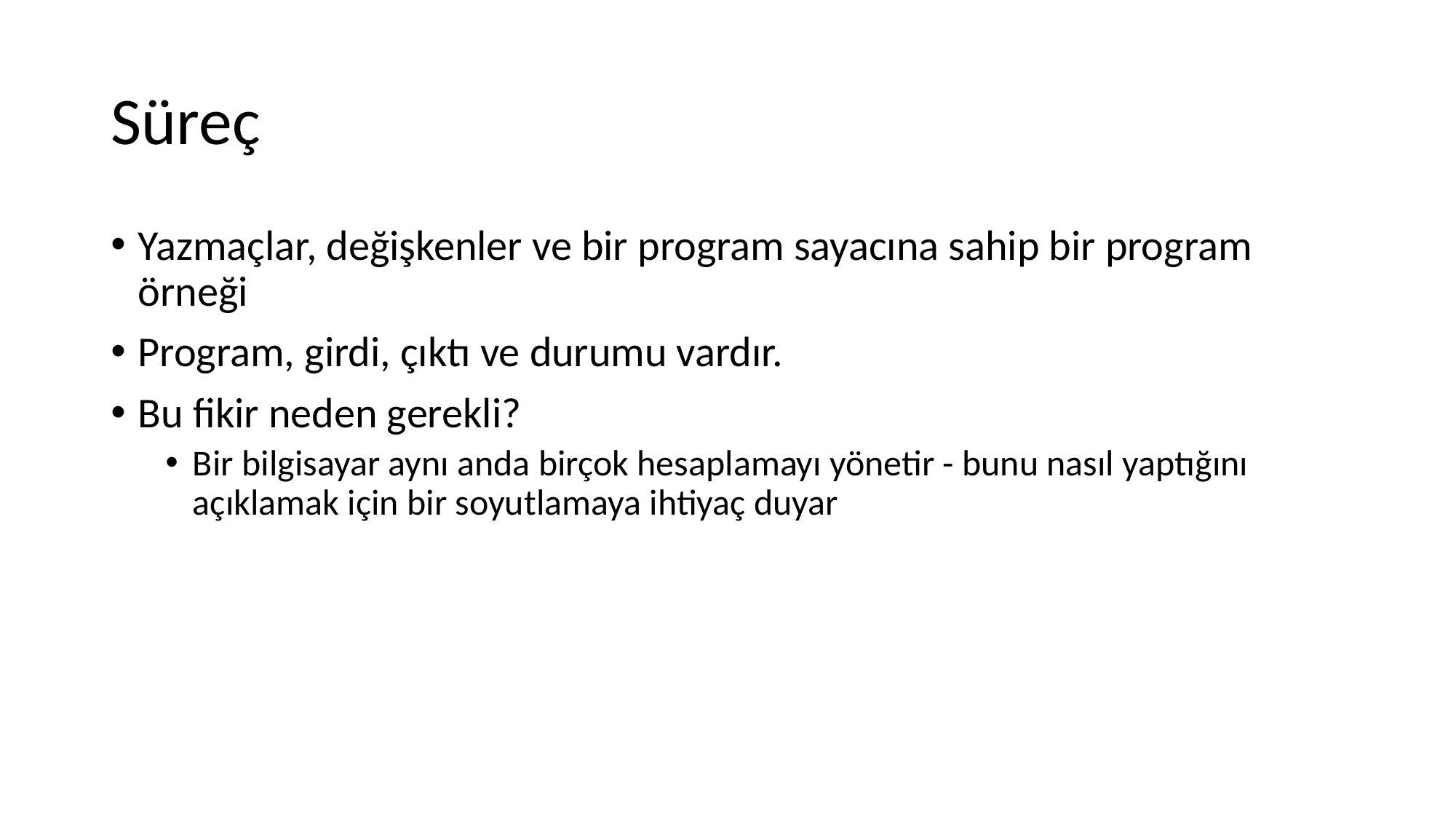

# Süreç
Yazmaçlar, değişkenler ve bir program sayacına sahip bir program örneği
Program, girdi, çıktı ve durumu vardır.
Bu fikir neden gerekli?
Bir bilgisayar aynı anda birçok hesaplamayı yönetir - bunu nasıl yaptığını açıklamak için bir soyutlamaya ihtiyaç duyar